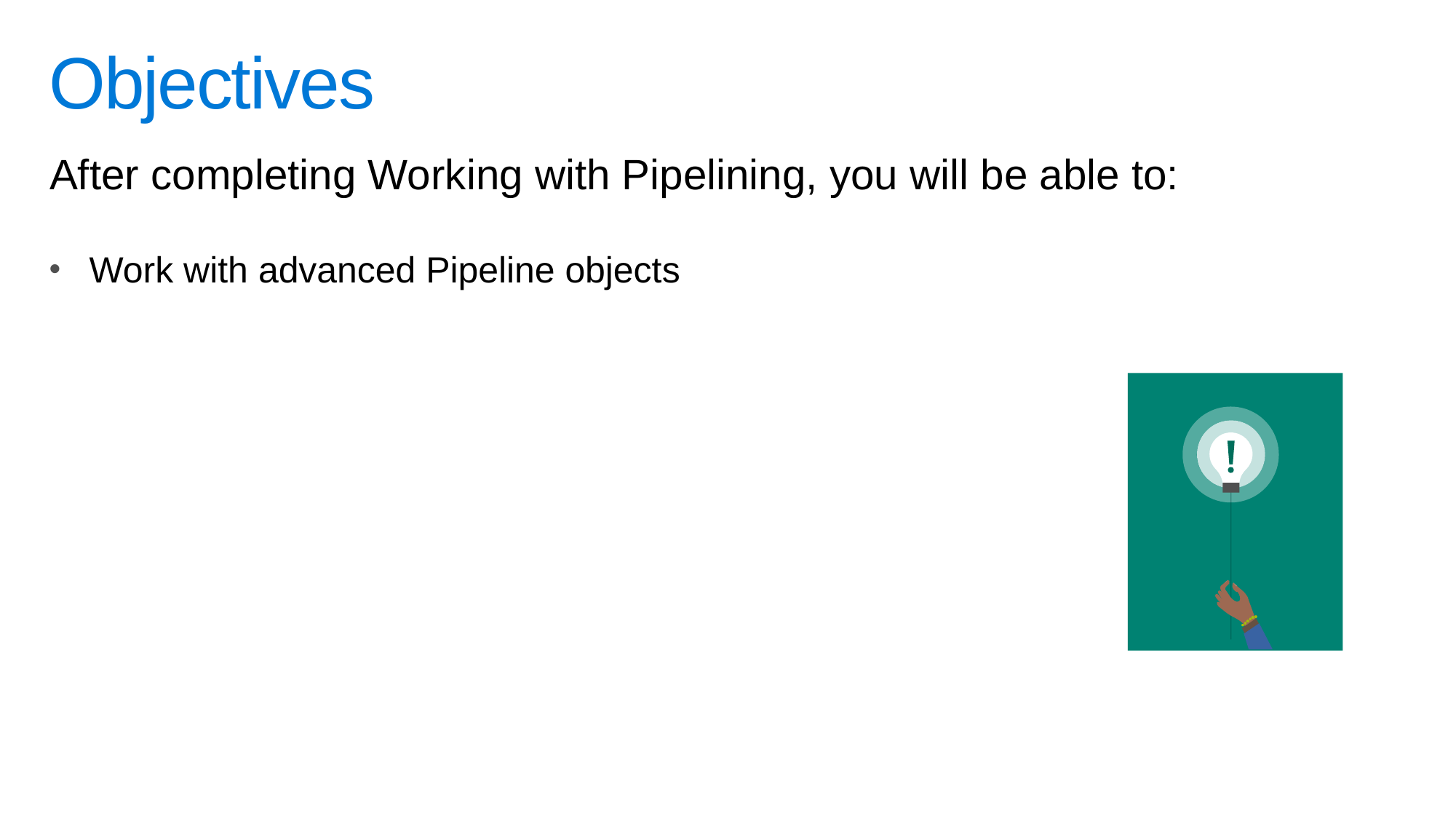

After completing Working with Pipelining, you will be able to:
Work with advanced Pipeline objects